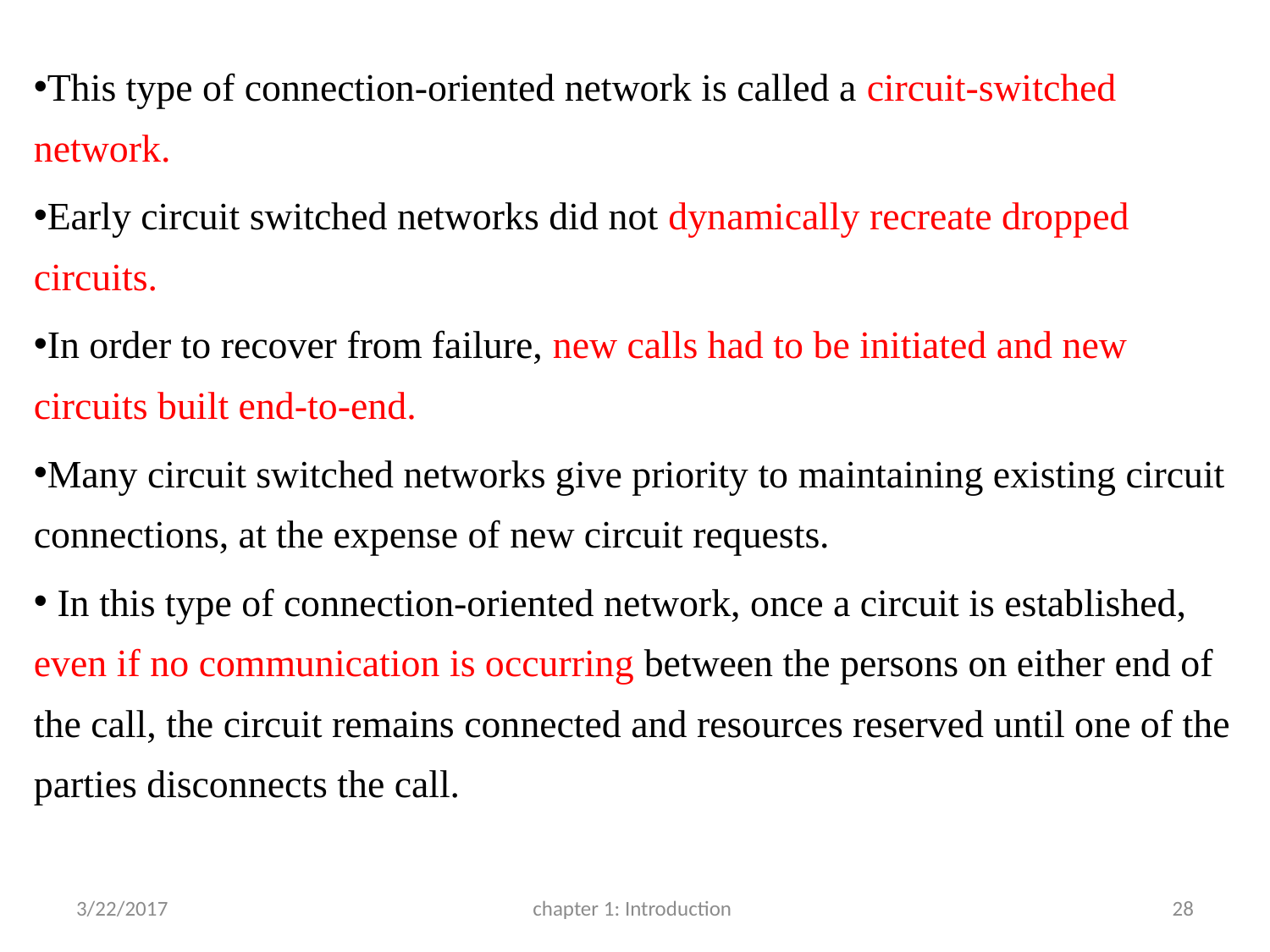

This type of connection-oriented network is called a circuit-switched network.
Early circuit switched networks did not dynamically recreate dropped circuits.
In order to recover from failure, new calls had to be initiated and new circuits built end-to-end.
Many circuit switched networks give priority to maintaining existing circuit connections, at the expense of new circuit requests.
 In this type of connection-oriented network, once a circuit is established, even if no communication is occurring between the persons on either end of the call, the circuit remains connected and resources reserved until one of the parties disconnects the call.
3/22/2017
chapter 1: Introduction
28